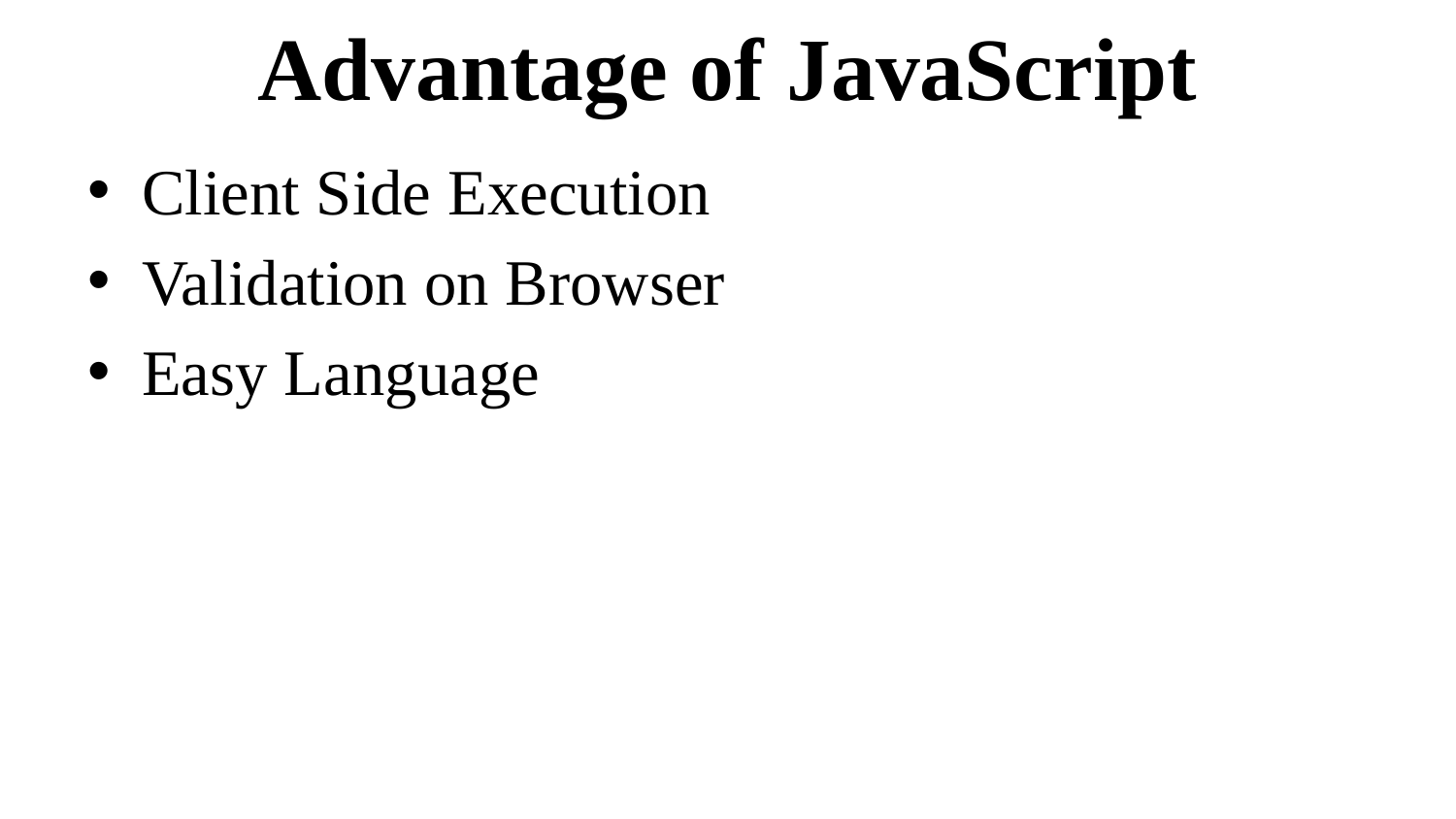

# Advantage of JavaScript
Client Side Execution
Validation on Browser
Easy Language